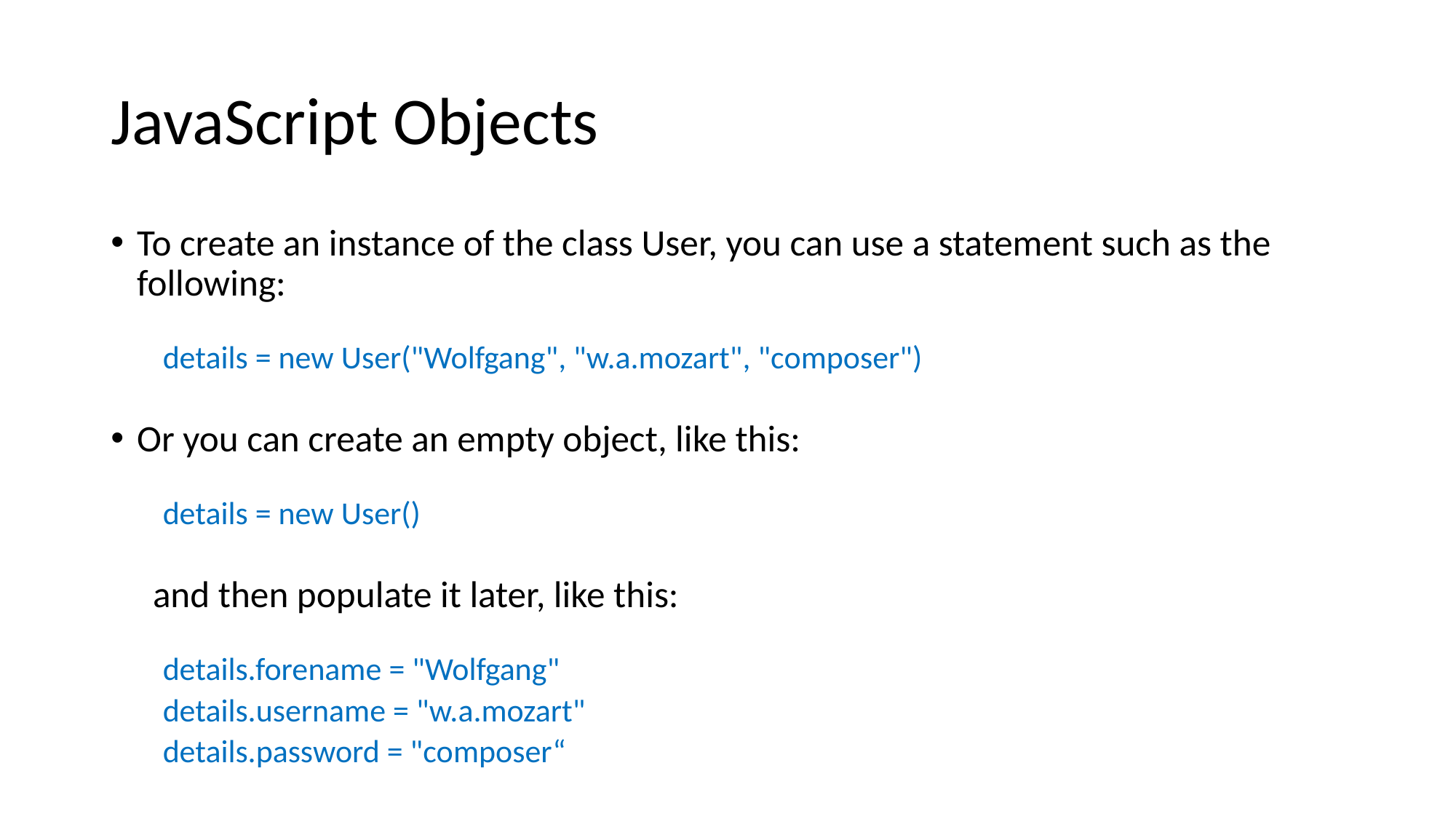

# JavaScript Objects
To create an instance of the class User, you can use a statement such as the following:

details = new User("Wolfgang", "w.a.mozart", "composer")

Or you can create an empty object, like this:

details = new User()

     and then populate it later, like this:

details.forename = "Wolfgang"
details.username = "w.a.mozart"
details.password = "composer“